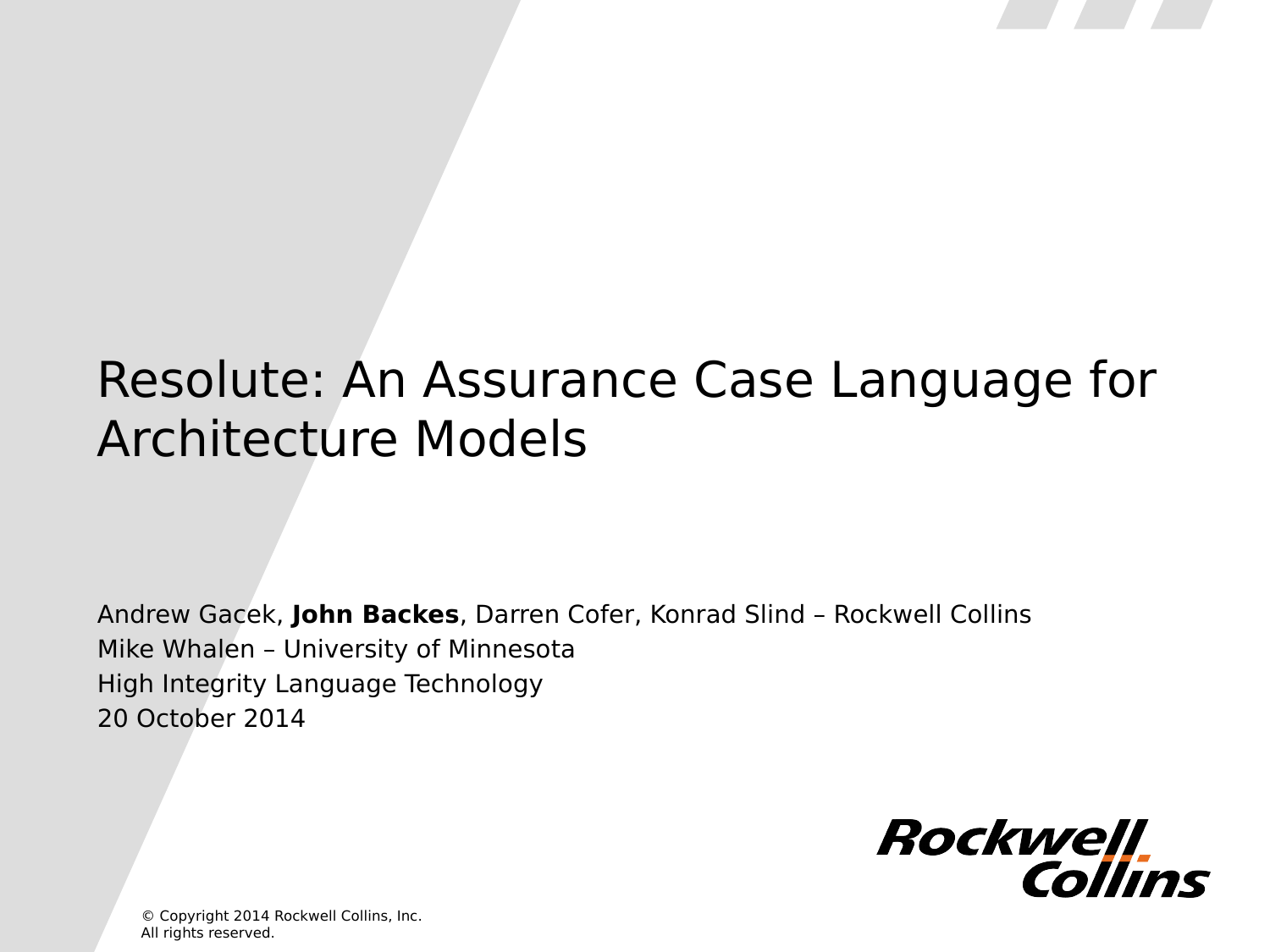

# Resolute: An Assurance Case Language for Architecture Models

Andrew Gacek, John Backes, Darren Cofer, Konrad Slind – Rockwell Collins
Mike Whalen – University of Minnesota
High Integrity Language Technology
20 October 2014